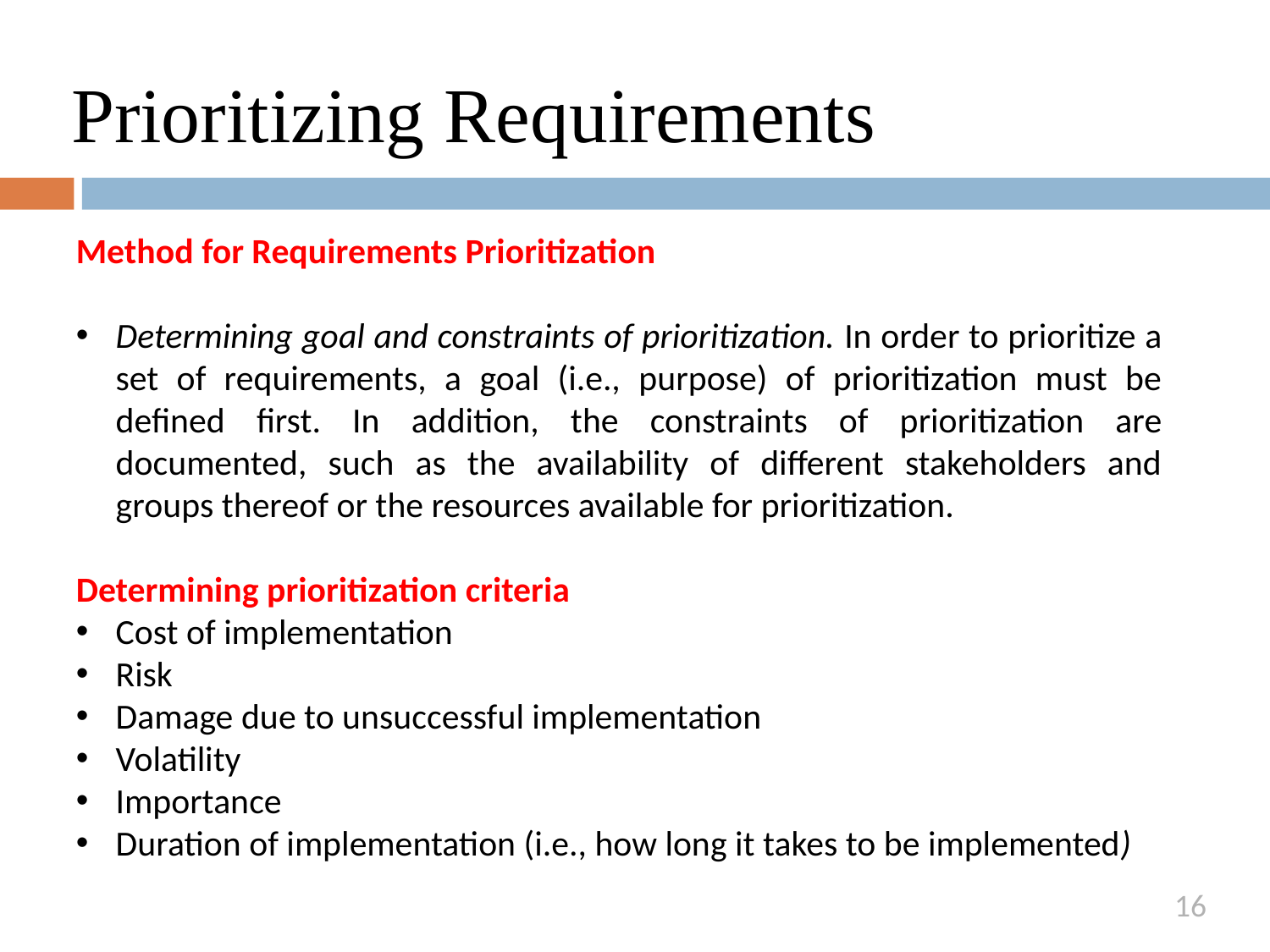

# Prioritizing Requirements
Method for Requirements Prioritization

Determining goal and constraints of prioritization. In order to prioritize a set of requirements, a goal (i.e., purpose) of prioritization must be defined first. In addition, the constraints of prioritization are documented, such as the availability of different stakeholders and groups thereof or the resources available for prioritization.

Determining prioritization criteria
Cost of implementation
Risk
Damage due to unsuccessful implementation
Volatility
Importance
Duration of implementation (i.e., how long it takes to be implemented)
16